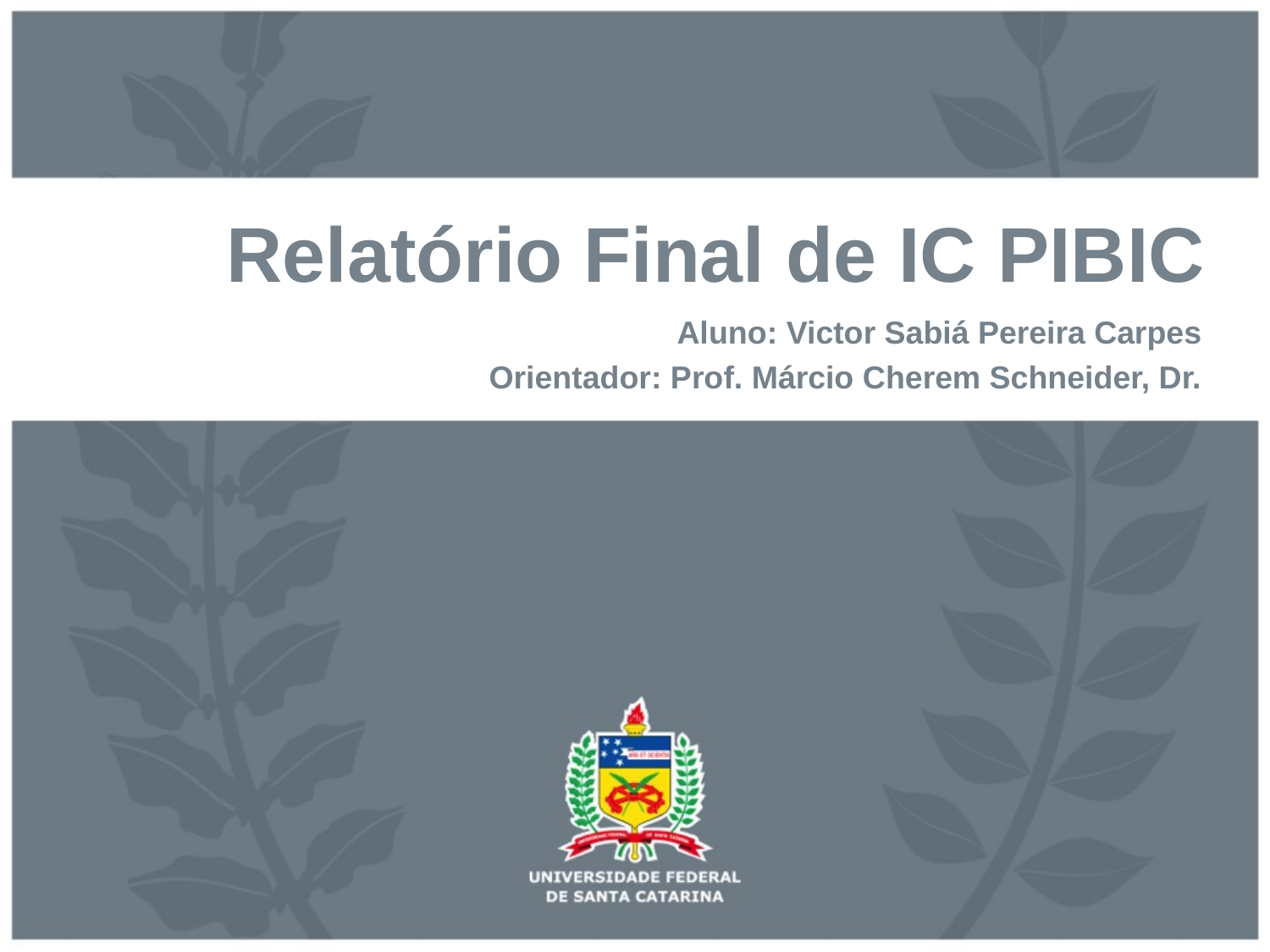

# Relatório Final de IC PIBIC
Aluno: Victor Sabiá Pereira Carpes
Orientador: Prof. Márcio Cherem Schneider, Dr.